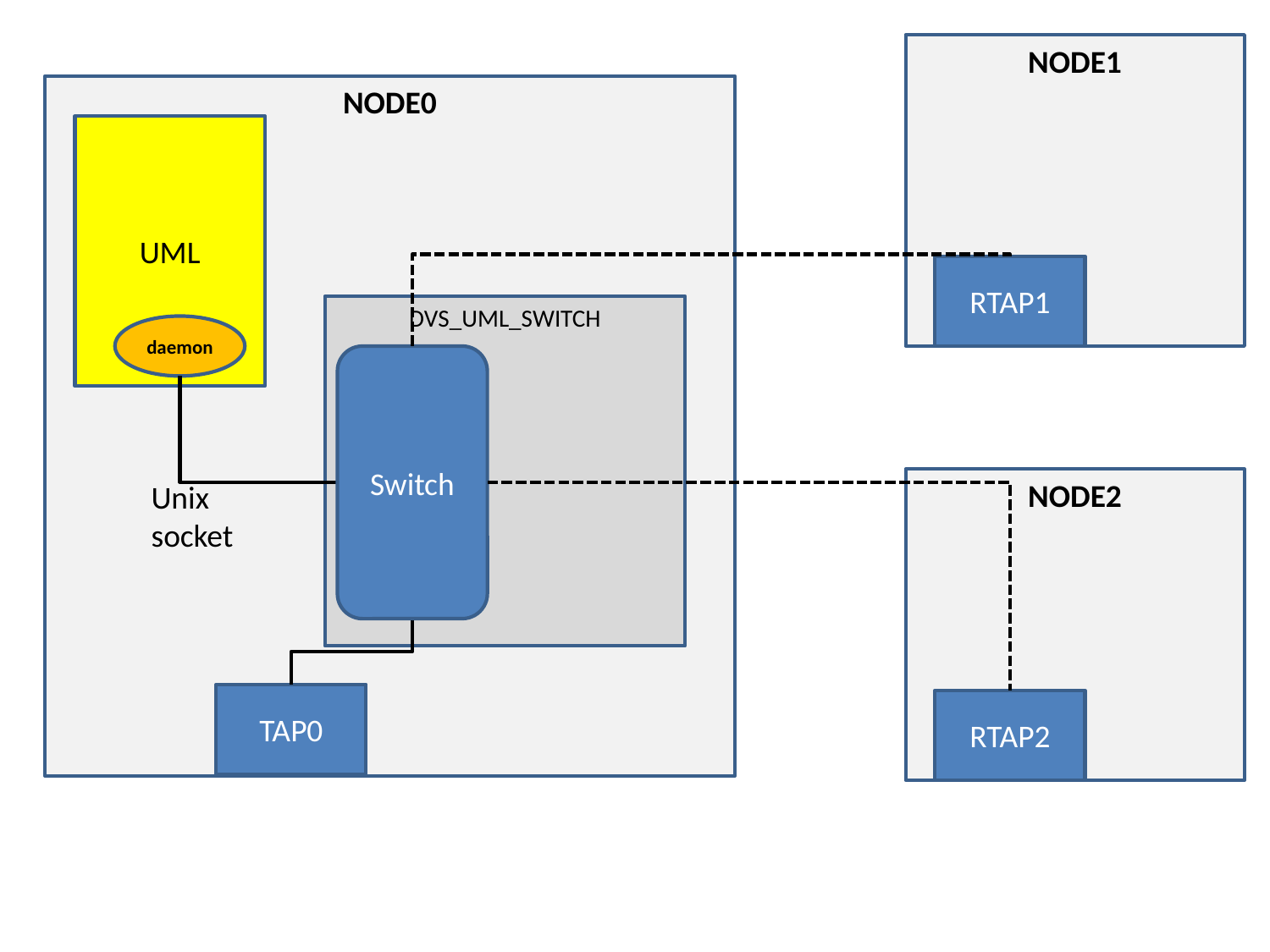

NODE1
NODE0
UML
RTAP1
DVS_UML_SWITCH
daemon
Switch
NODE2
Unix
socket
TAP0
RTAP2